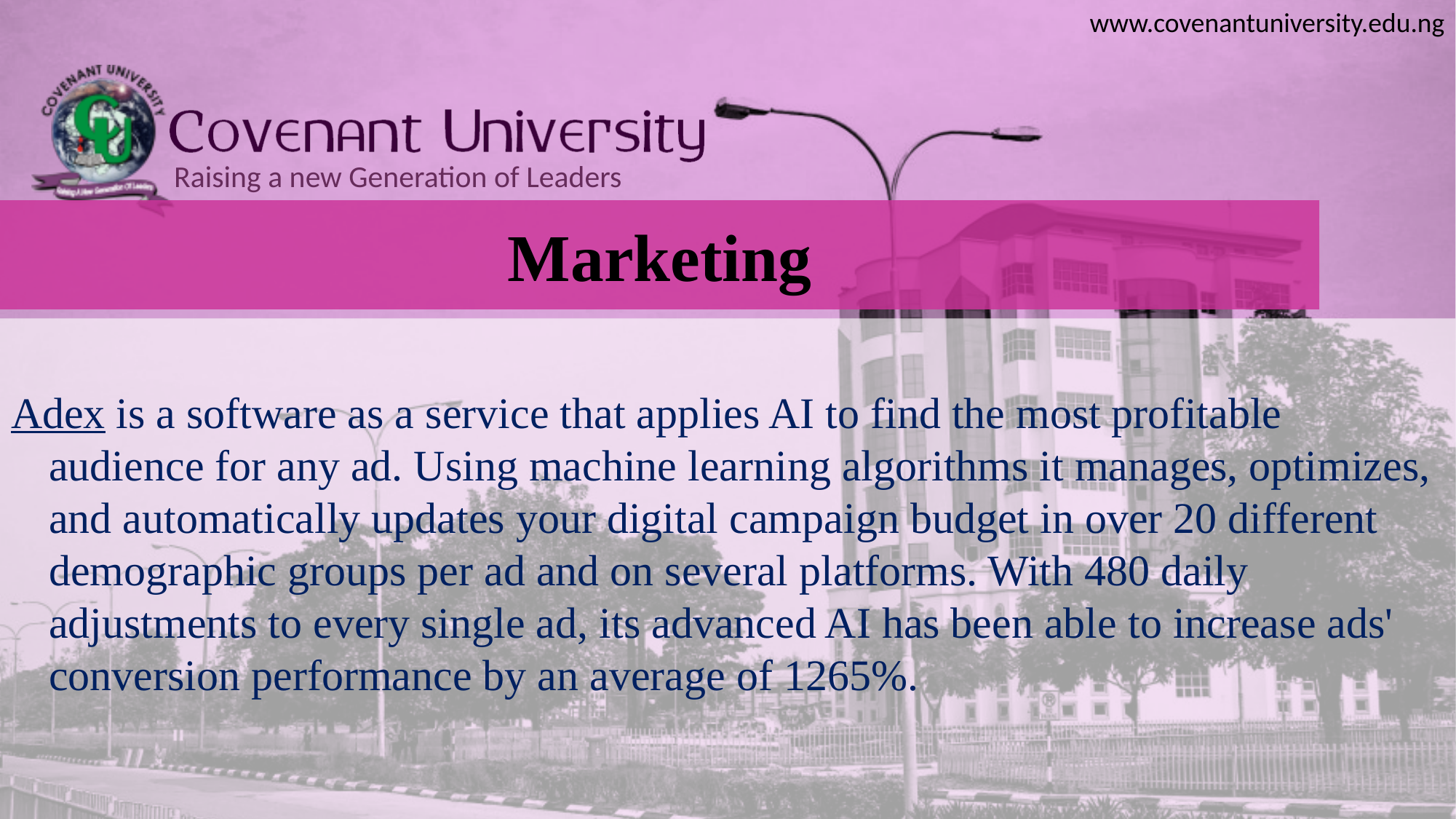

# Marketing

Adex is a software as a service that applies AI to find the most profitable audience for any ad. Using machine learning algorithms it manages, optimizes, and automatically updates your digital campaign budget in over 20 different demographic groups per ad and on several platforms. With 480 daily adjustments to every single ad, its advanced AI has been able to increase ads' conversion performance by an average of 1265%.